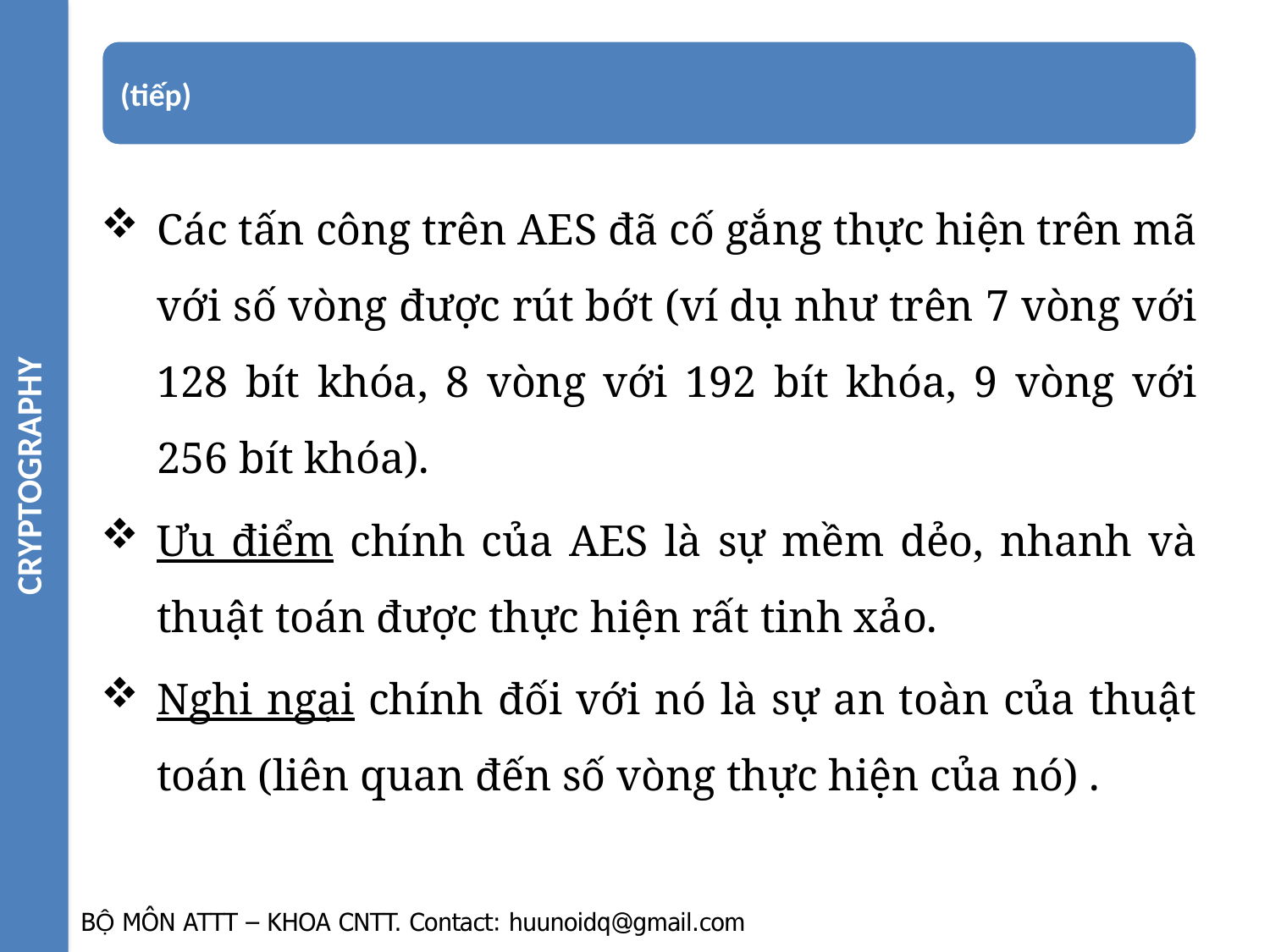

CRYPTOGRAPHY
(tiếp)
Các tấn công trên AES đã cố gắng thực hiện trên mã với số vòng được rút bớt (ví dụ như trên 7 vòng với 128 bít khóa, 8 vòng với 192 bít khóa, 9 vòng với 256 bít khóa).
Ưu điểm chính của AES là sự mềm dẻo, nhanh và thuật toán được thực hiện rất tinh xảo.
Nghi ngại chính đối với nó là sự an toàn của thuật toán (liên quan đến số vòng thực hiện của nó) .
BỘ MÔN ATTT – KHOA CNTT. Contact: huunoidq@gmail.com